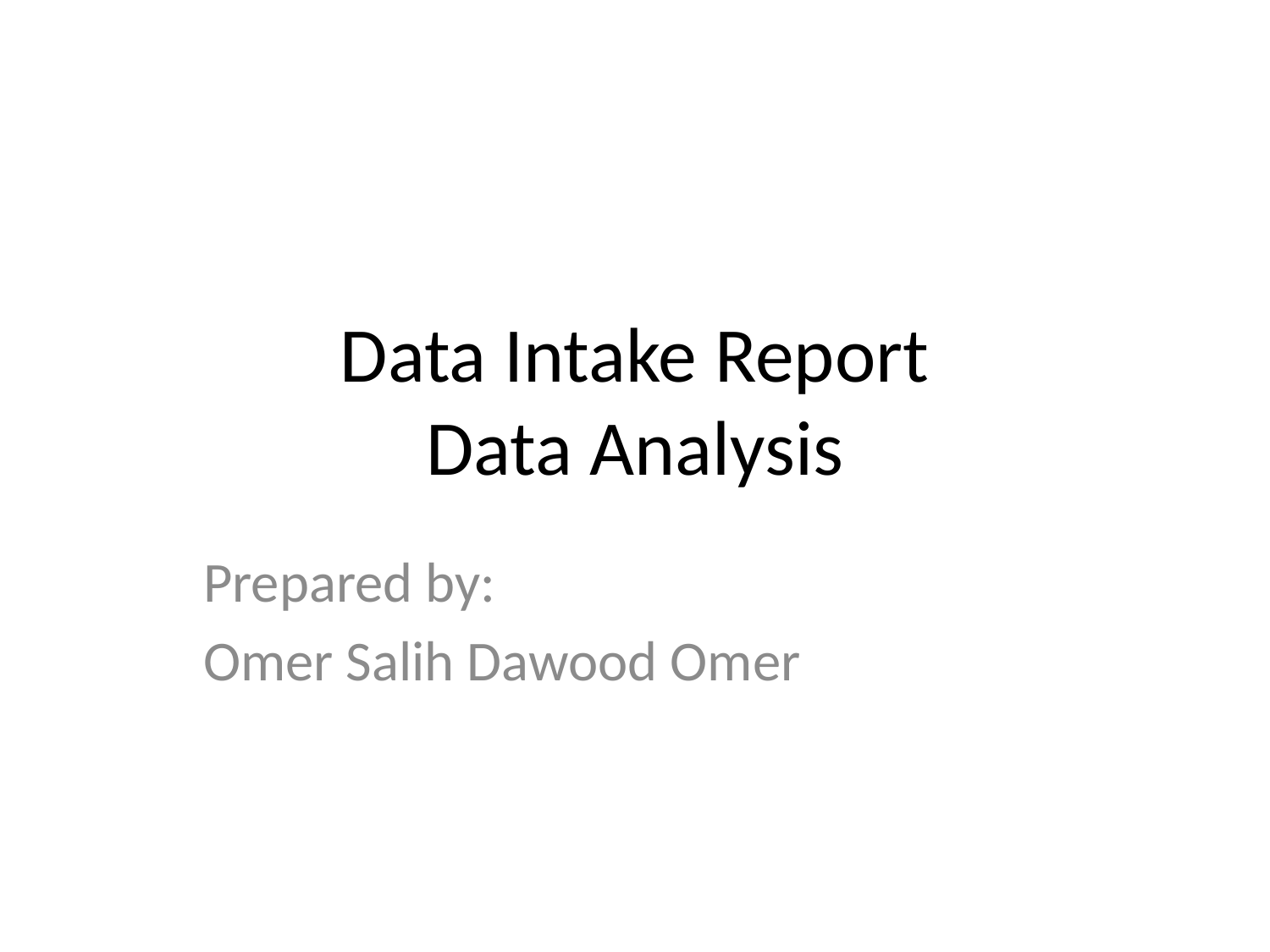

# Data Intake Report Data Analysis
Prepared by:
Omer Salih Dawood Omer